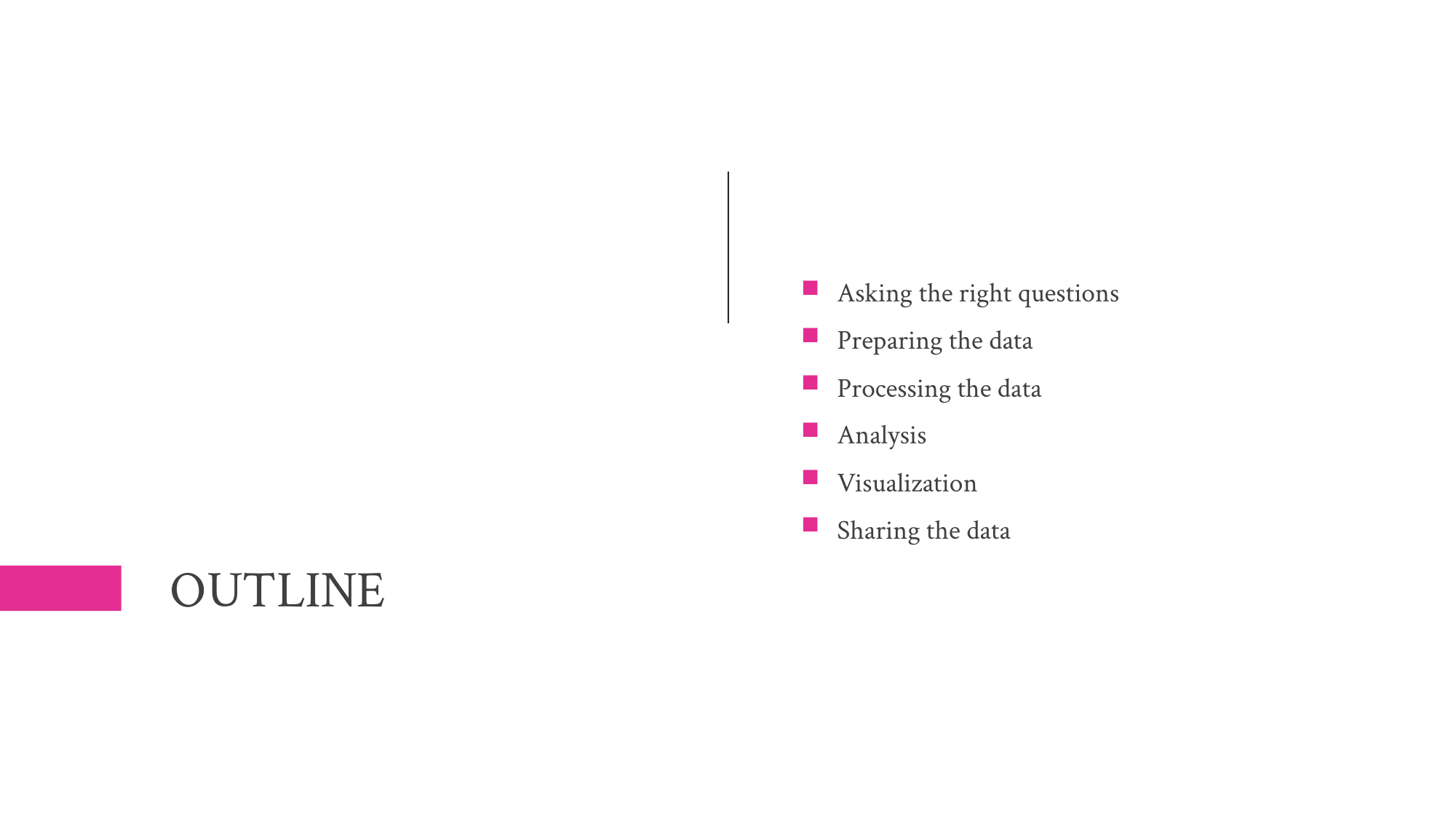

Asking the right questions
Preparing the data
Processing the data
Analysis
Visualization
Sharing the data
# Outline